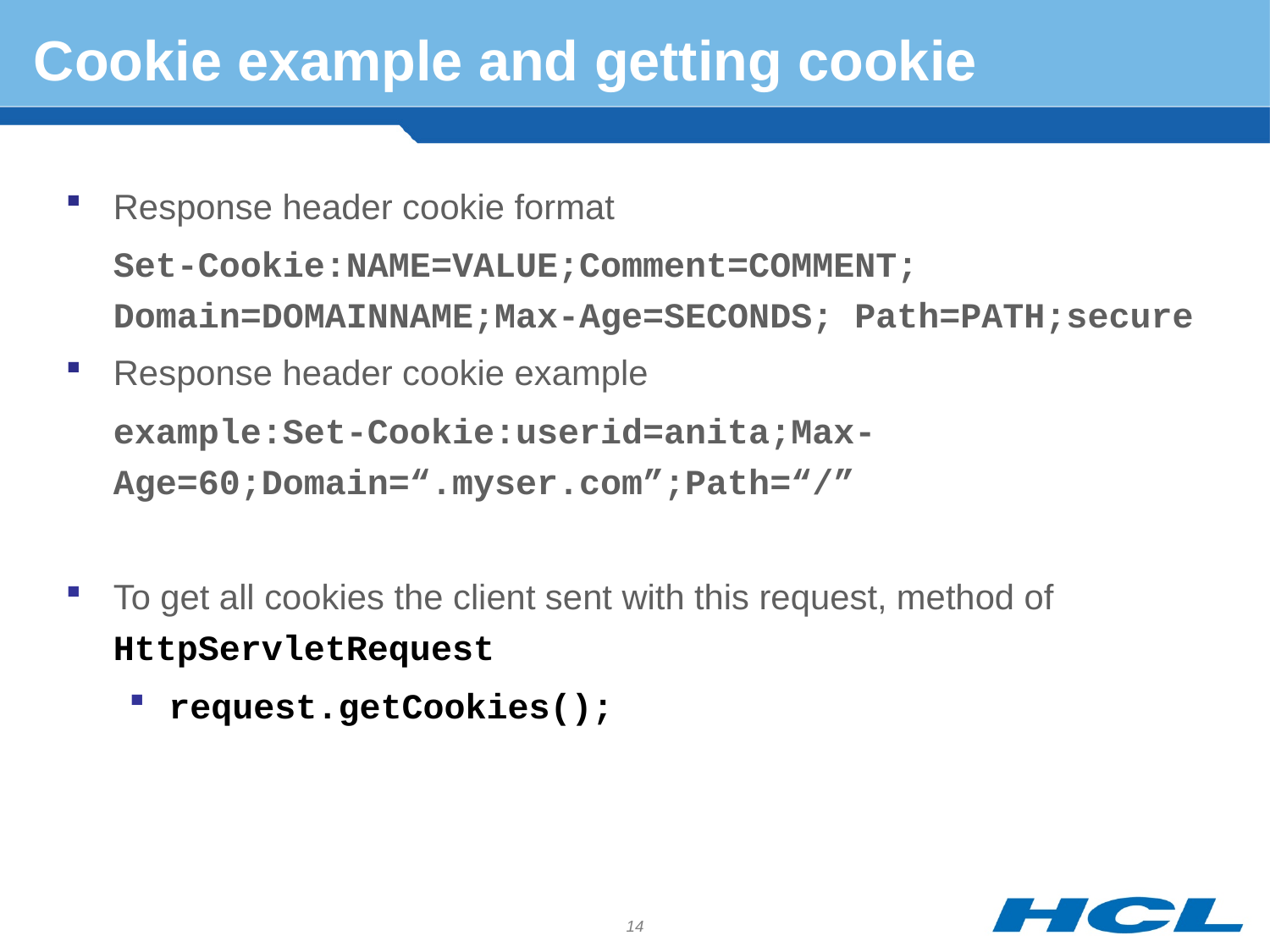

# Cookie example and getting cookie
Response header cookie format
	Set-Cookie:NAME=VALUE;Comment=COMMENT; Domain=DOMAINNAME;Max-Age=SECONDS; Path=PATH;secure
Response header cookie example
	example:Set-Cookie:userid=anita;Max-Age=60;Domain=“.myser.com”;Path=“/”

To get all cookies the client sent with this request, method of HttpServletRequest
request.getCookies();
14